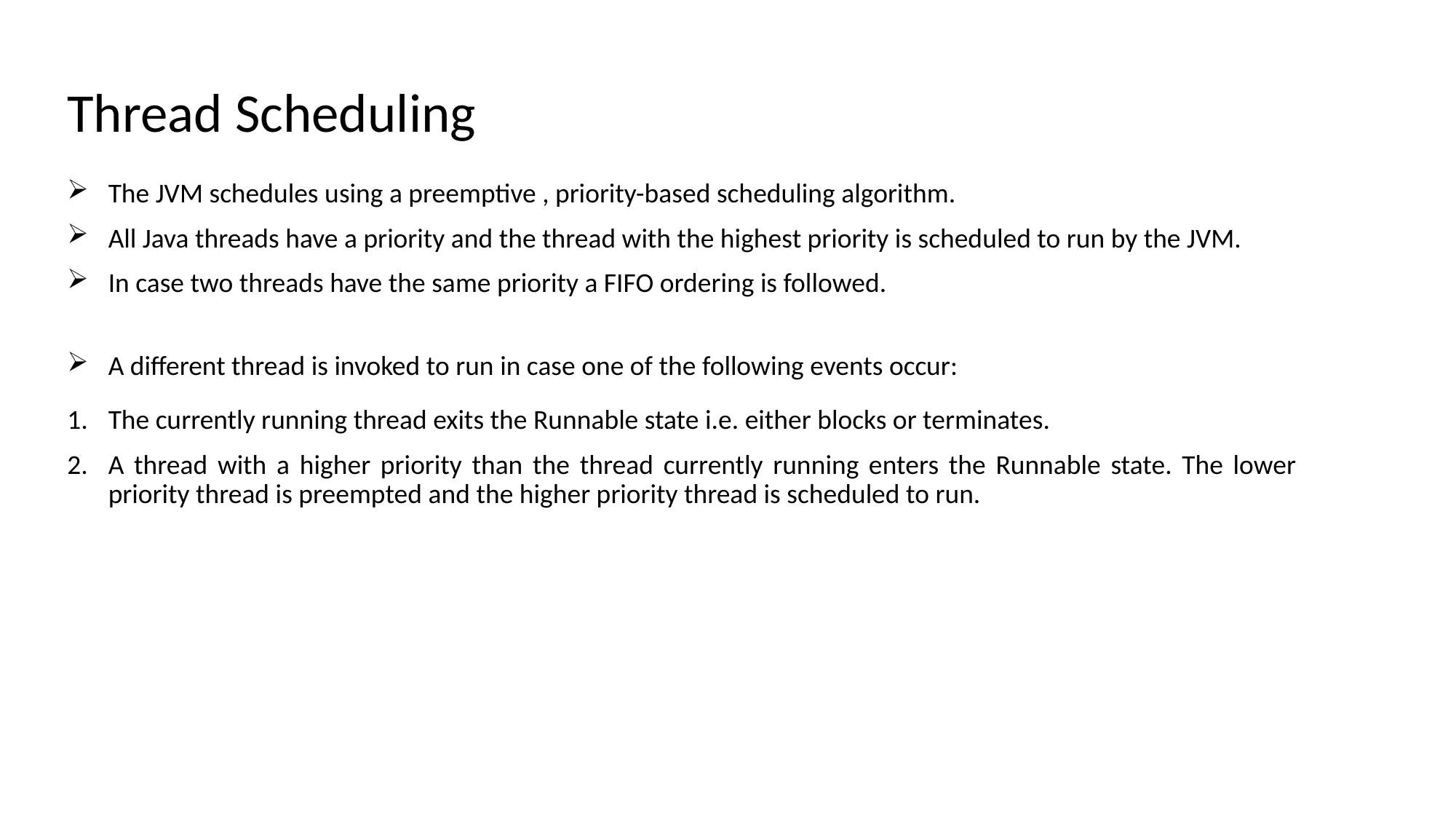

Thread Scheduling
The JVM schedules using a preemptive , priority-based scheduling algorithm.
All Java threads have a priority and the thread with the highest priority is scheduled to run by the JVM.
In case two threads have the same priority a FIFO ordering is followed.

A different thread is invoked to run in case one of the following events occur:
The currently running thread exits the Runnable state i.e. either blocks or terminates.
A thread with a higher priority than the thread currently running enters the Runnable state. The lower priority thread is preempted and the higher priority thread is scheduled to run.